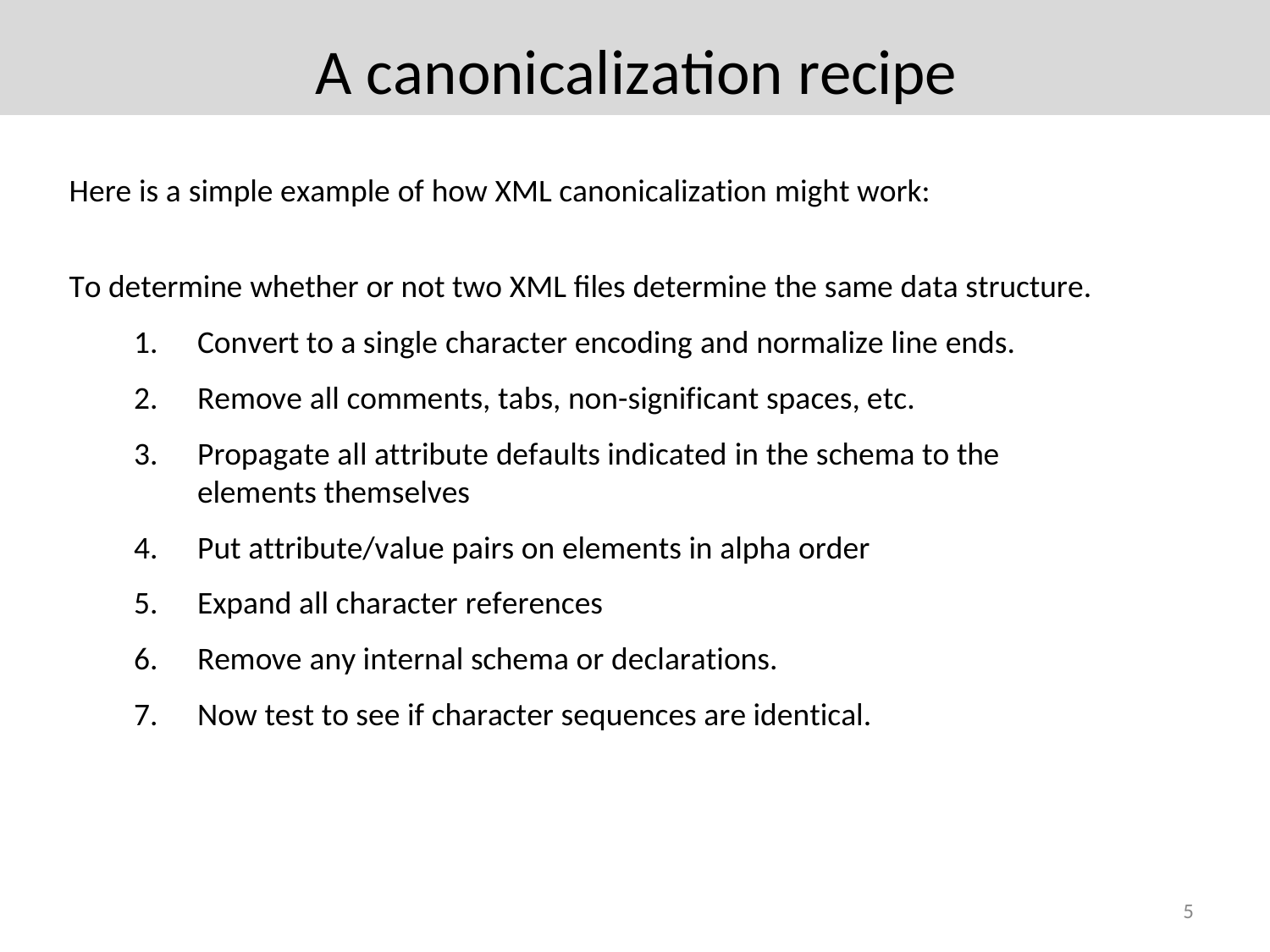

# A canonicalization recipe
Here is a simple example of how XML canonicalization might work:

To determine whether or not two XML files determine the same data structure.
Convert to a single character encoding and normalize line ends.
Remove all comments, tabs, non-significant spaces, etc.
Propagate all attribute defaults indicated in the schema to the elements themselves
Put attribute/value pairs on elements in alpha order
Expand all character references
Remove any internal schema or declarations.
Now test to see if character sequences are identical.
5